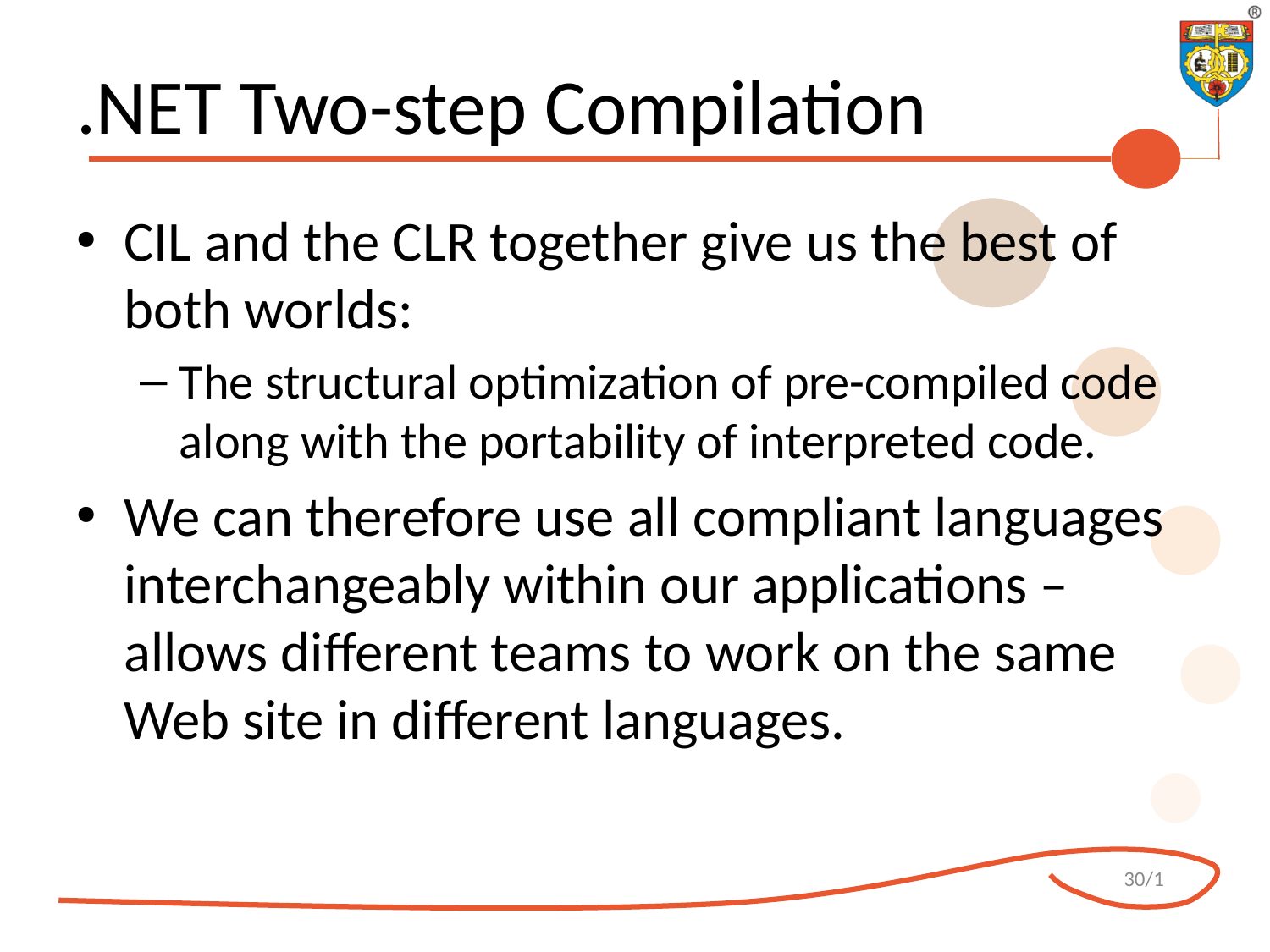

# .NET Two-step Compilation
CIL and the CLR together give us the best of both worlds:
The structural optimization of pre-compiled code along with the portability of interpreted code.
We can therefore use all compliant languages interchangeably within our applications – allows different teams to work on the same Web site in different languages.